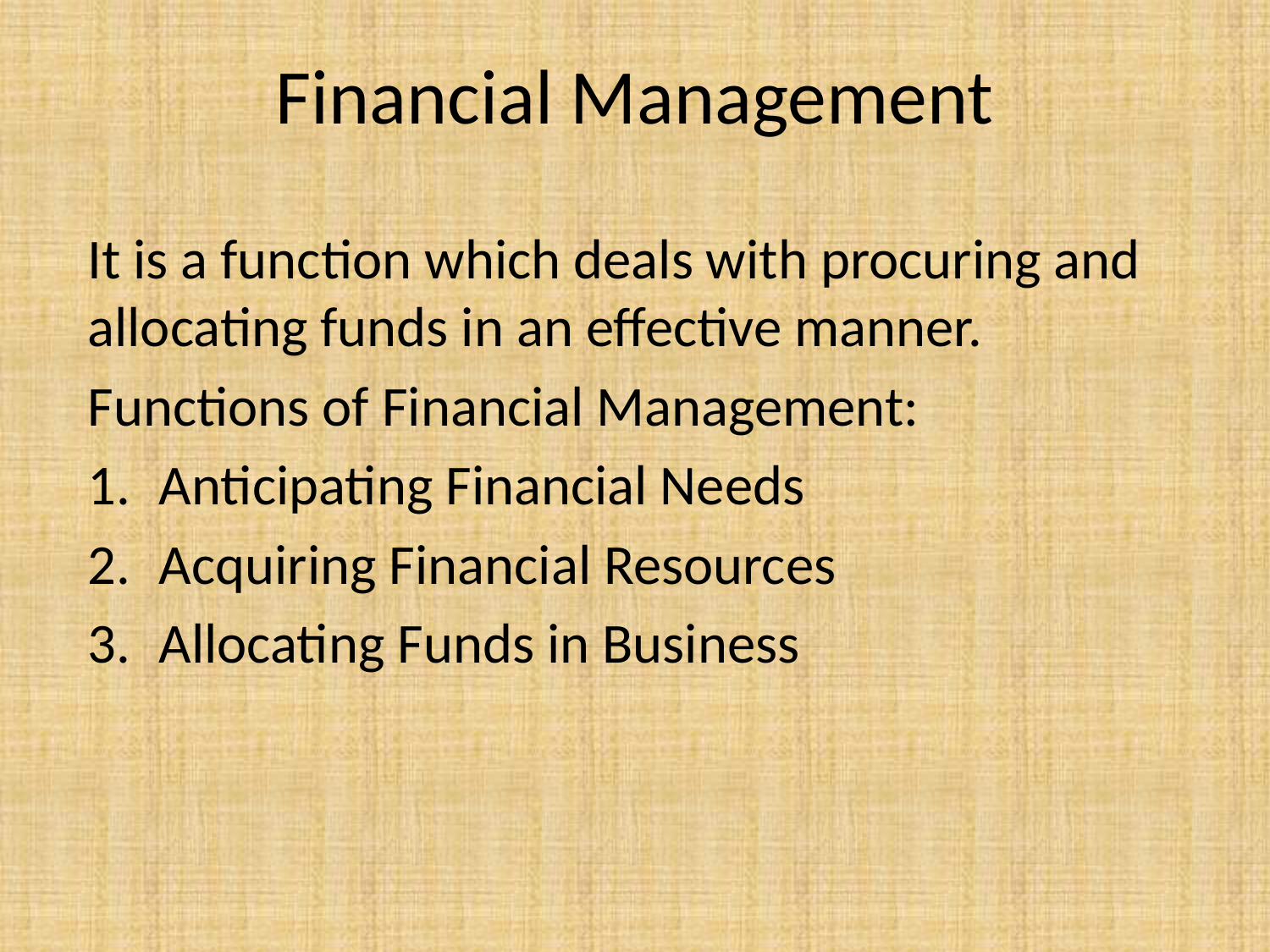

# Financial Management
It is a function which deals with procuring and allocating funds in an effective manner.
Functions of Financial Management:
Anticipating Financial Needs
Acquiring Financial Resources
Allocating Funds in Business